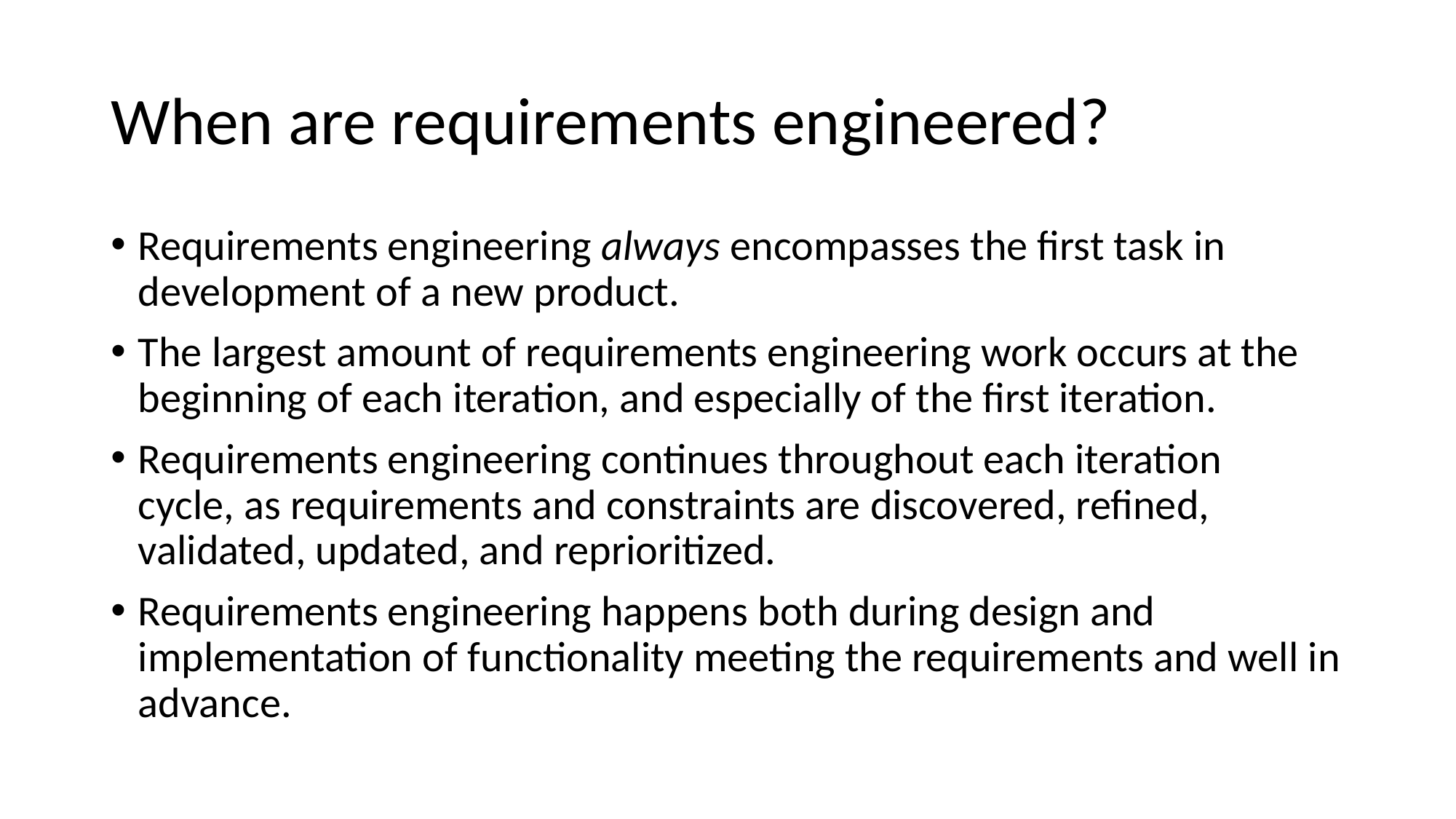

# When are requirements engineered?
Requirements engineering always encompasses the first task in development of a new product.
The largest amount of requirements engineering work occurs at the beginning of each iteration, and especially of the first iteration.
Requirements engineering continues throughout each iteration cycle, as requirements and constraints are discovered, refined, validated, updated, and reprioritized.
Requirements engineering happens both during design and implementation of functionality meeting the requirements and well in advance.